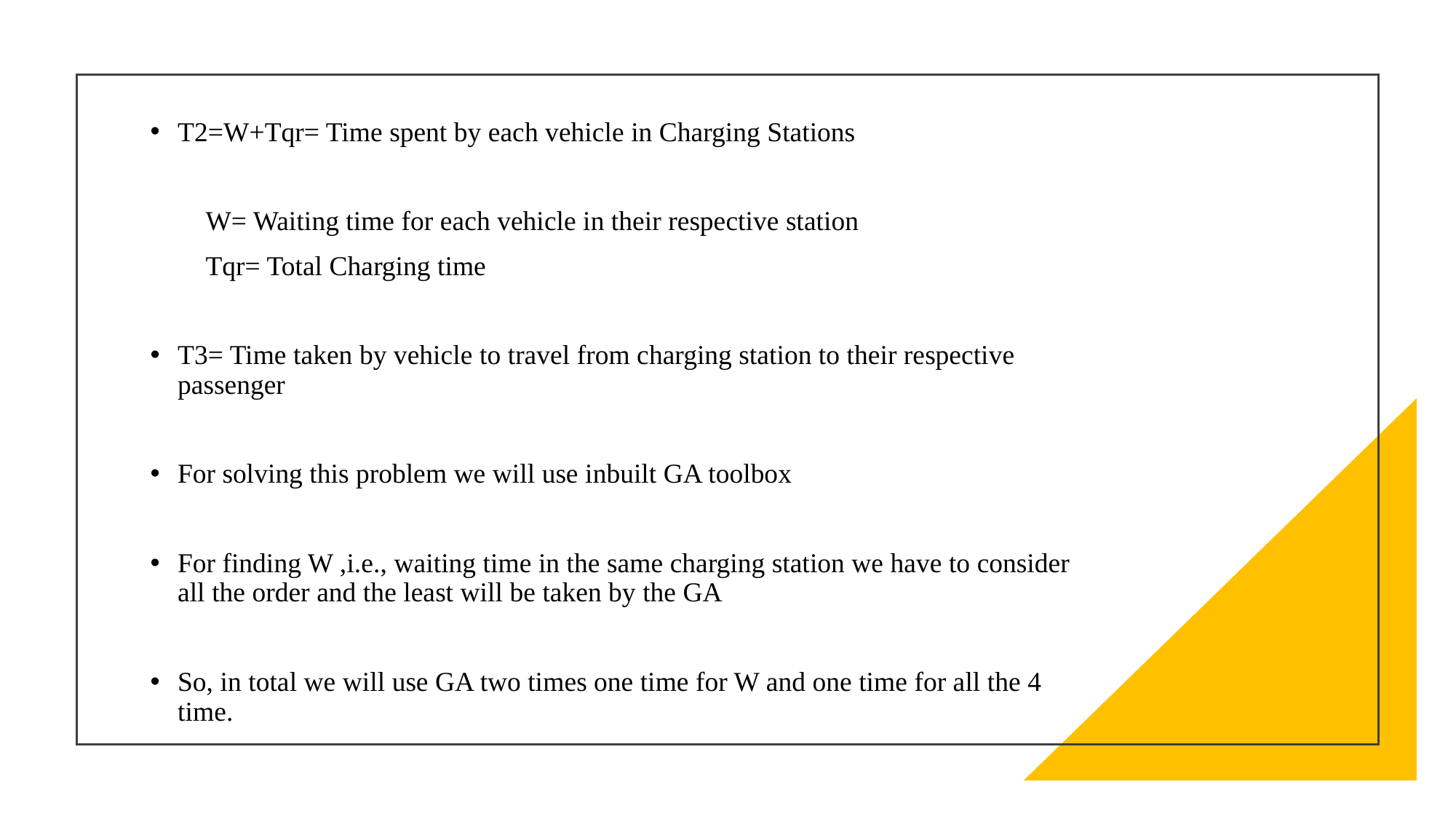

T2=W+Tqr= Time spent by each vehicle in Charging Stations

        W= Waiting time for each vehicle in their respective station
        Tqr= Total Charging time

T3= Time taken by vehicle to travel from charging station to their respective passenger

For solving this problem we will use inbuilt GA toolbox

For finding W ,i.e., waiting time in the same charging station we have to consider all the order and the least will be taken by the GA

So, in total we will use GA two times one time for W and one time for all the 4 time.